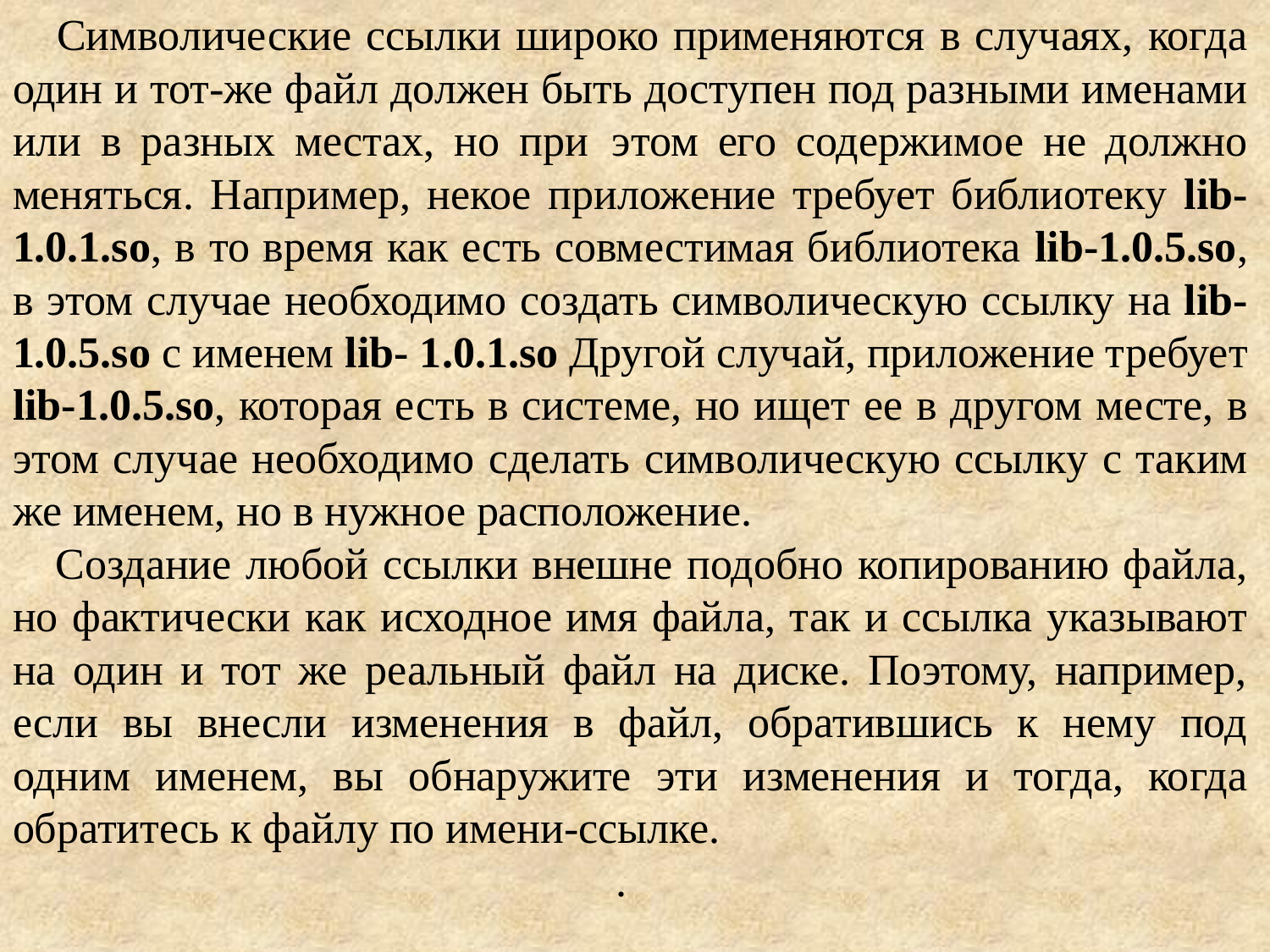

Символические ссылки широко применяются в случаях, когда один и тот-же файл должен быть доступен под разными именами или в разных местах, но при этом его содержимое не должно меняться. Например, некое приложение требует библиотеку lib-1.0.1.so, в то время как есть совместимая библиотека lib-1.0.5.so, в этом случае необходимо создать символическую ссылку на lib-1.0.5.so с именем lib- 1.0.1.so Другой случай, приложение требует lib-1.0.5.so, которая есть в системе, но ищет ее в другом месте, в этом случае необходимо сделать символическую ссылку с таким же именем, но в нужное расположение.
   Создание любой ссылки внешне подобно копированию файла, но фактически как исходное имя файла, так и ссылка указывают на один и тот же реальный файл на диске. Поэтому, например, если вы внесли изменения в файл, обратившись к нему под одним именем, вы обнаружите эти изменения и тогда, когда обратитесь к файлу по имени-ссылке.
.